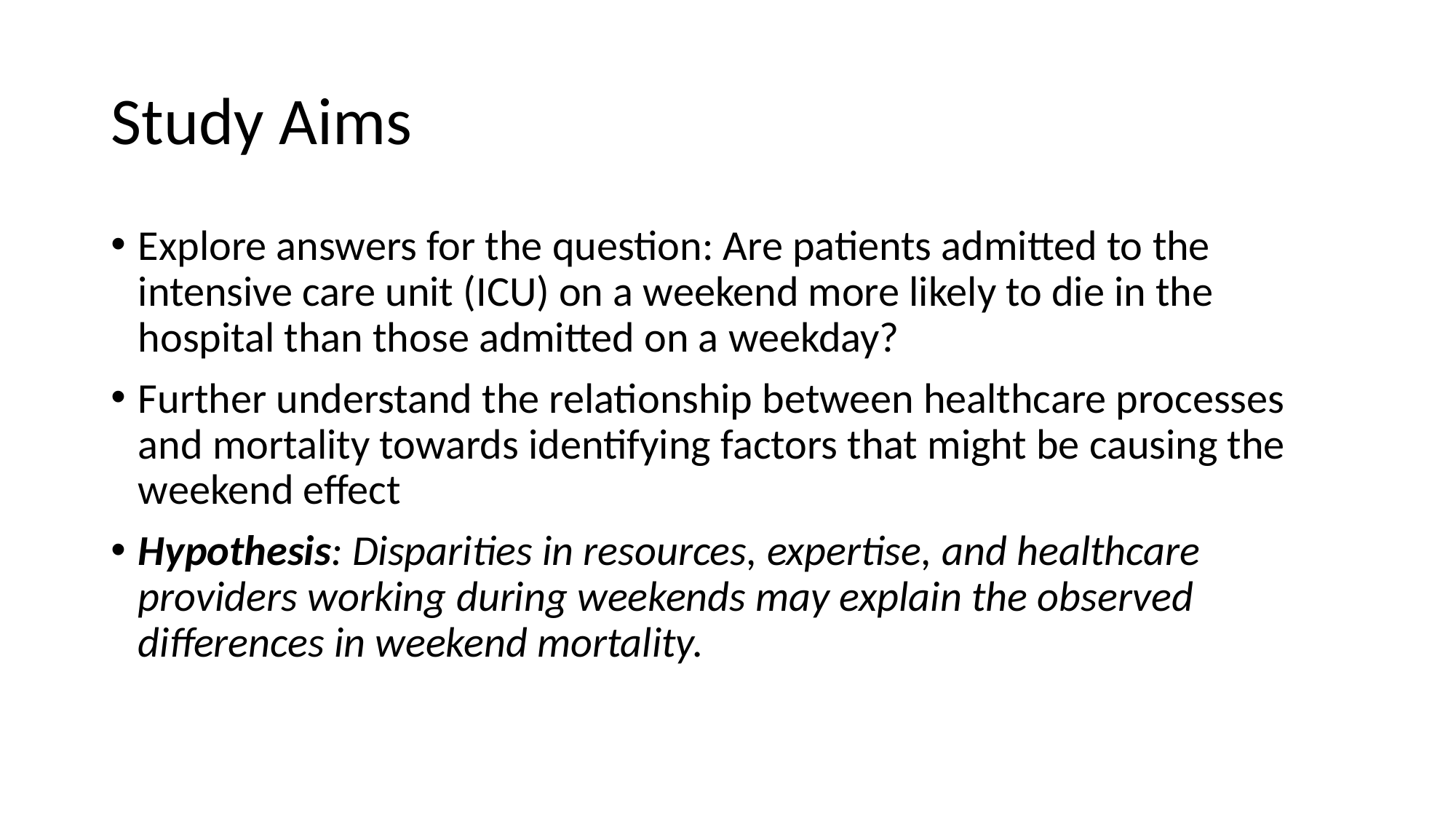

# Study Aims
Explore answers for the question: Are patients admitted to the intensive care unit (ICU) on a weekend more likely to die in the hospital than those admitted on a weekday?
Further understand the relationship between healthcare processes and mortality towards identifying factors that might be causing the weekend effect
Hypothesis: Disparities in resources, expertise, and healthcare providers working during weekends may explain the observed differences in weekend mortality.